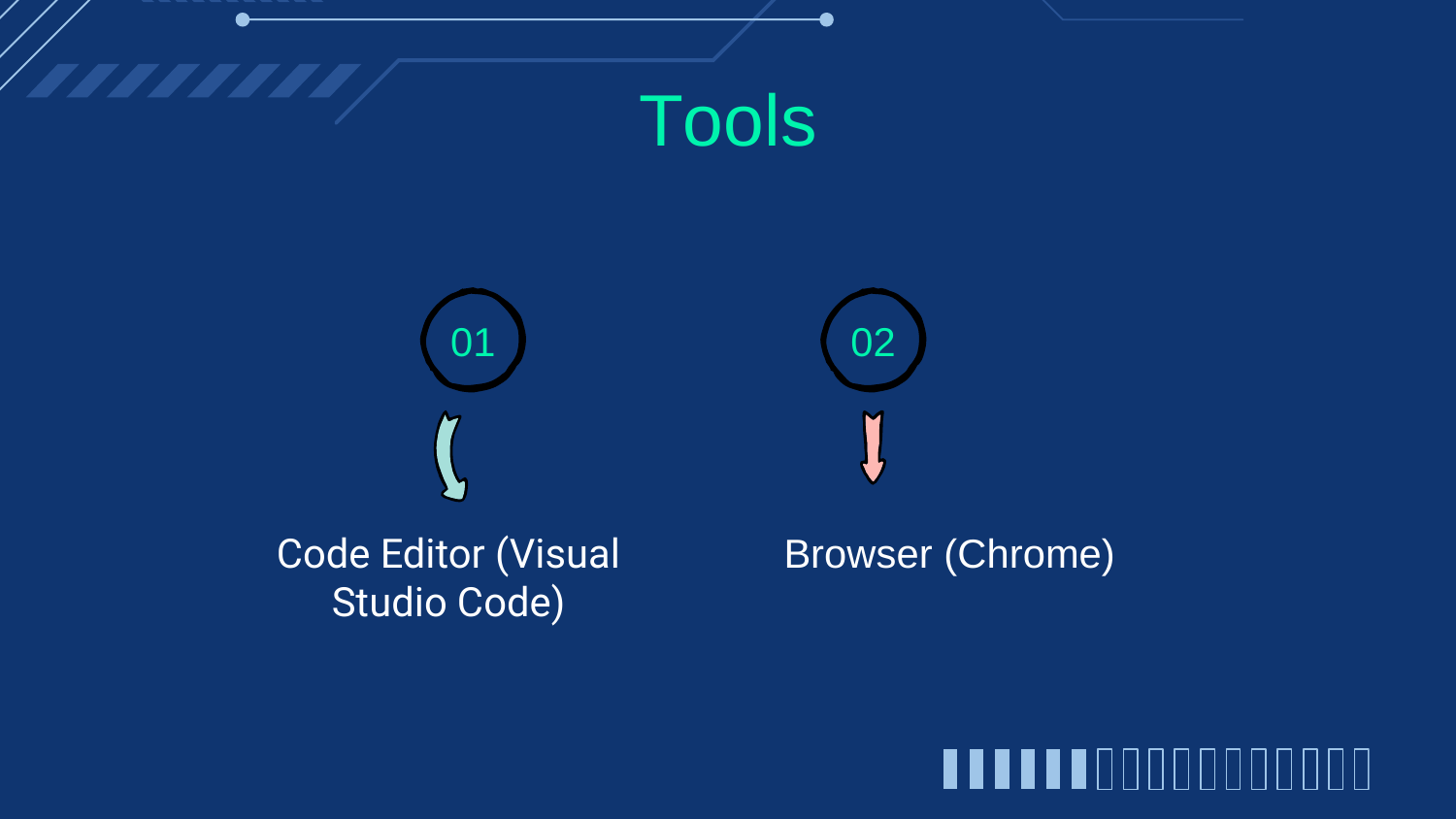

# Tools

01
02

Code Editor (Visual Studio Code)
Browser (Chrome)